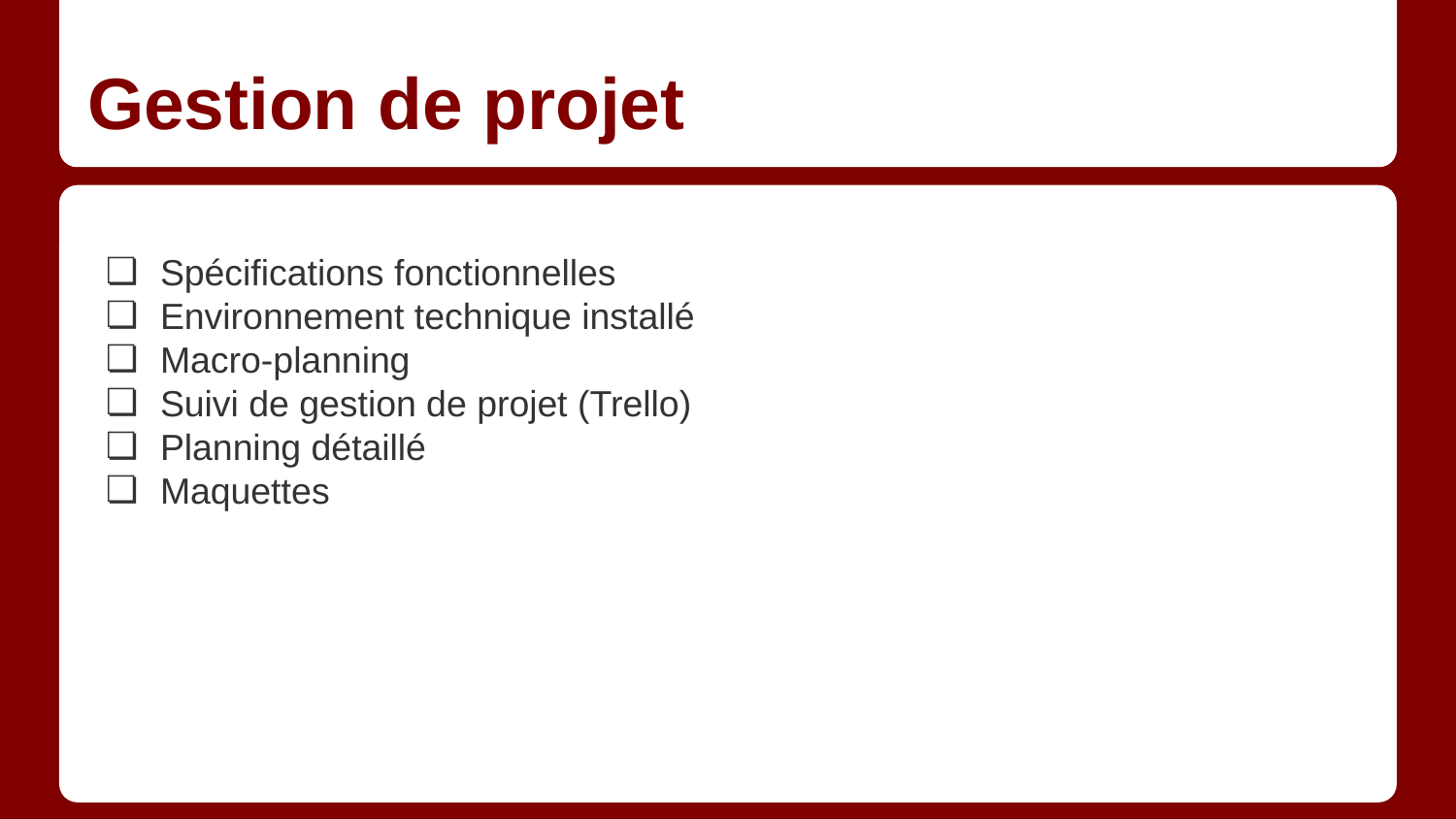

# Gestion de projet

Spécifications fonctionnelles
Environnement technique installé
Macro-planning
Suivi de gestion de projet (Trello)
Planning détaillé
Maquettes